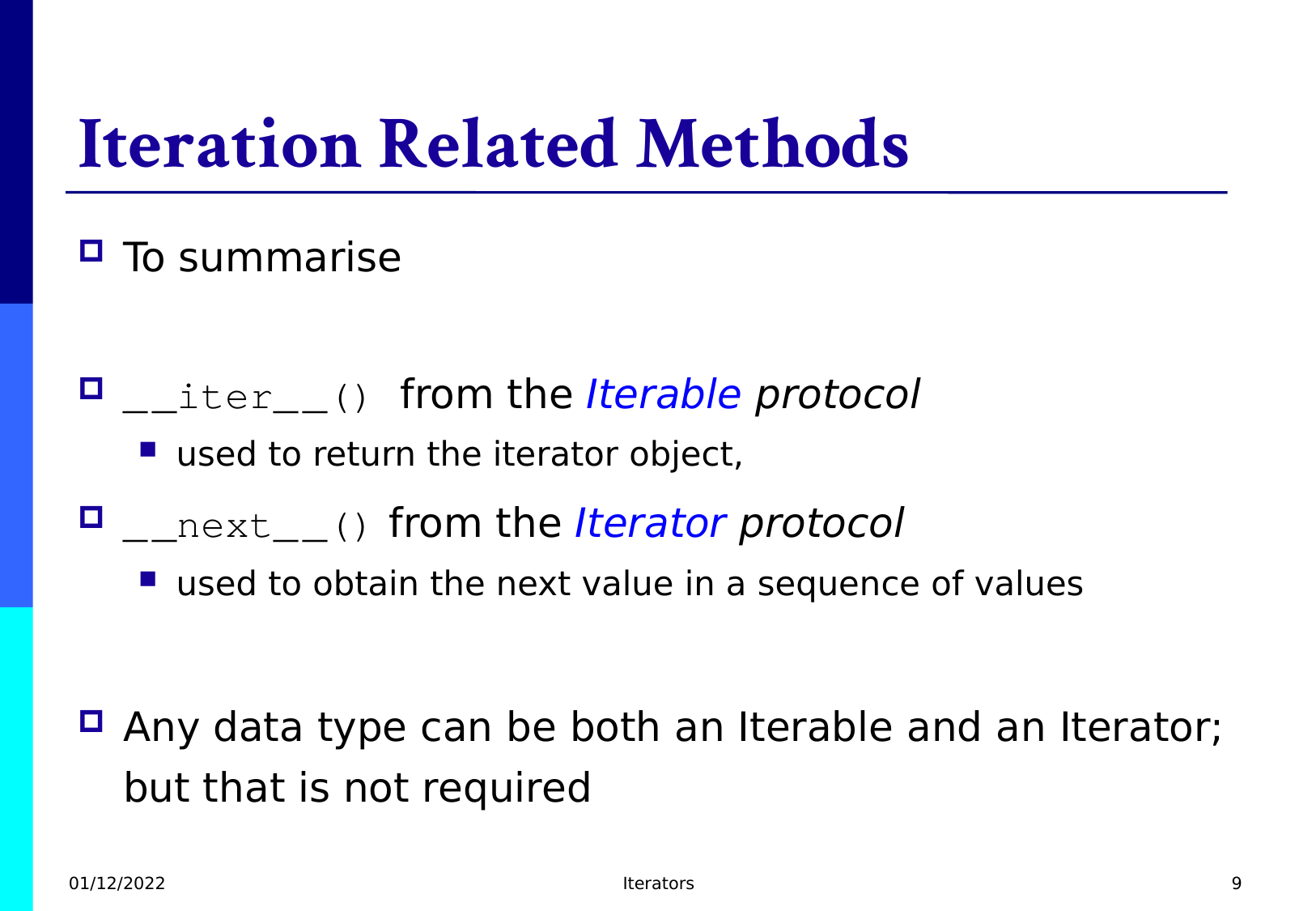

# Iteration Related Methods
To summarise

_ _iter_ _() from the Iterable protocol
used to return the iterator object,
_ _next_ _() from the Iterator protocol
used to obtain the next value in a sequence of values

Any data type can be both an Iterable and an Iterator; but that is not required

01/12/2022
Iterators
9